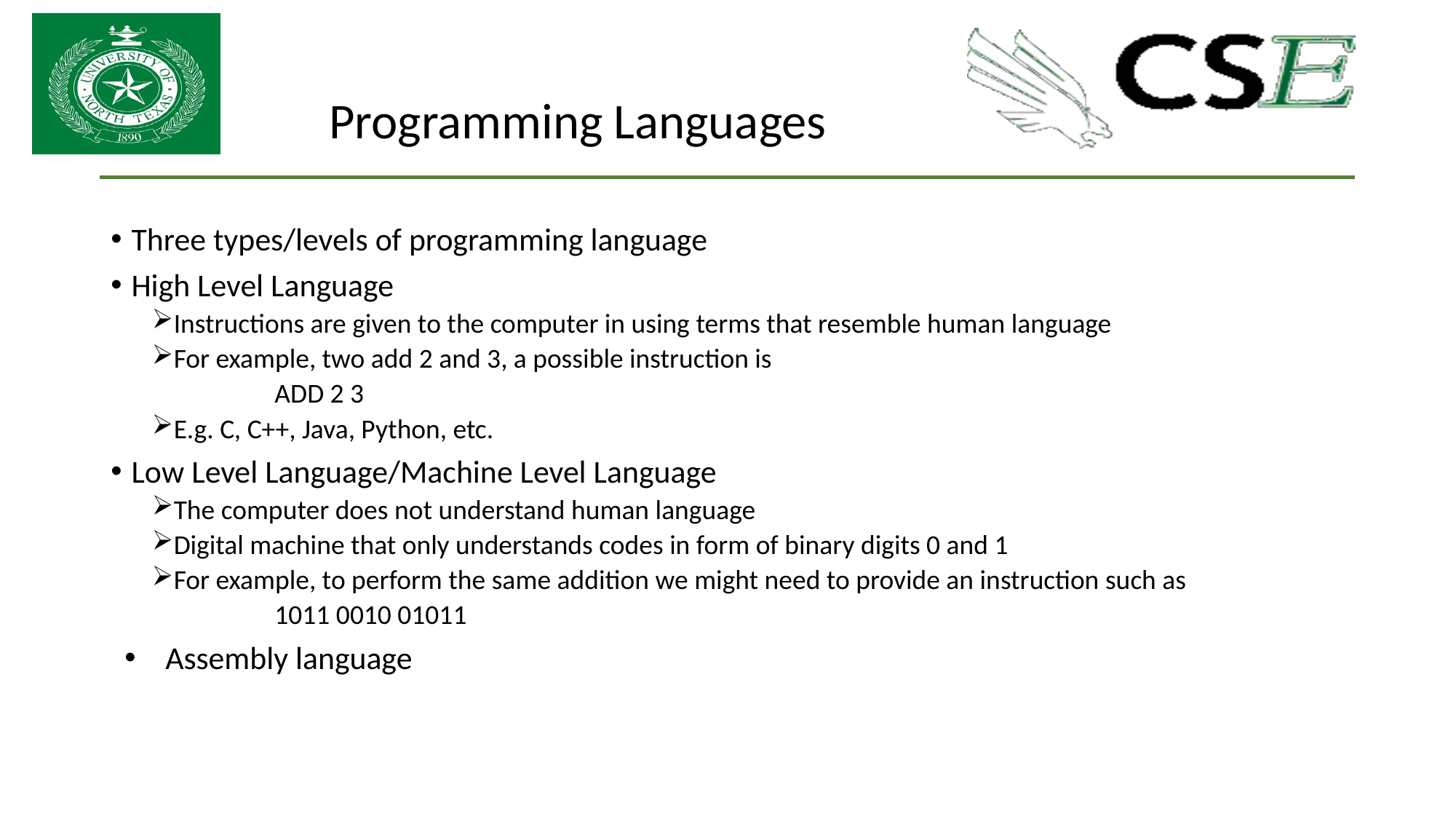

# Programming Languages
Three types/levels of programming language
High Level Language
Instructions are given to the computer in using terms that resemble human language
For example, two add 2 and 3, a possible instruction is
	ADD 2 3
E.g. C, C++, Java, Python, etc.
Low Level Language/Machine Level Language
The computer does not understand human language
Digital machine that only understands codes in form of binary digits 0 and 1
For example, to perform the same addition we might need to provide an instruction such as
	1011 0010 01011
Assembly language